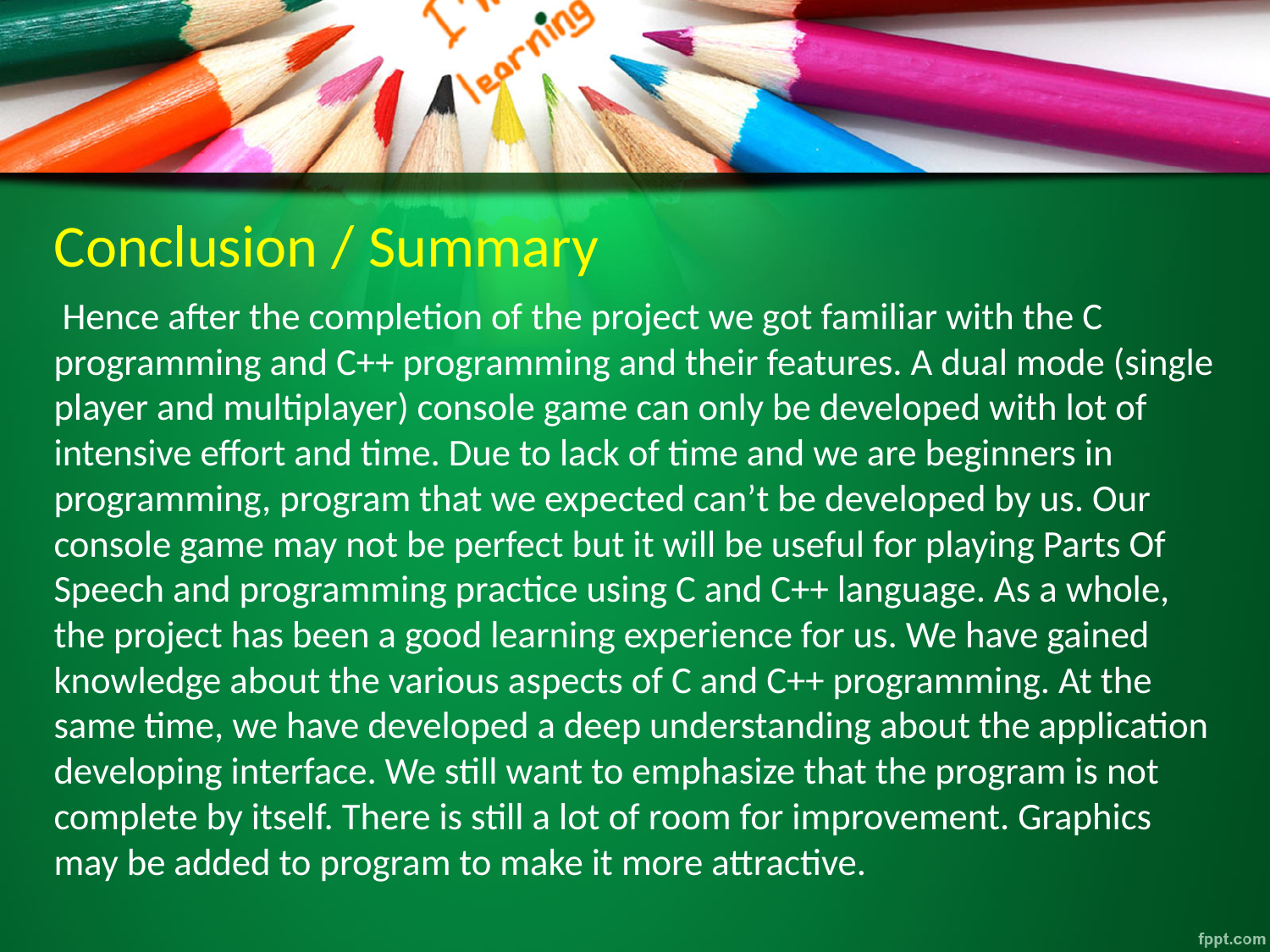

# Conclusion / Summary
 Hence after the completion of the project we got familiar with the C programming and C++ programming and their features. A dual mode (single player and multiplayer) console game can only be developed with lot of intensive effort and time. Due to lack of time and we are beginners in programming, program that we expected can’t be developed by us. Our console game may not be perfect but it will be useful for playing Parts Of Speech and programming practice using C and C++ language. As a whole, the project has been a good learning experience for us. We have gained knowledge about the various aspects of C and C++ programming. At the same time, we have developed a deep understanding about the application developing interface. We still want to emphasize that the program is not complete by itself. There is still a lot of room for improvement. Graphics may be added to program to make it more attractive.